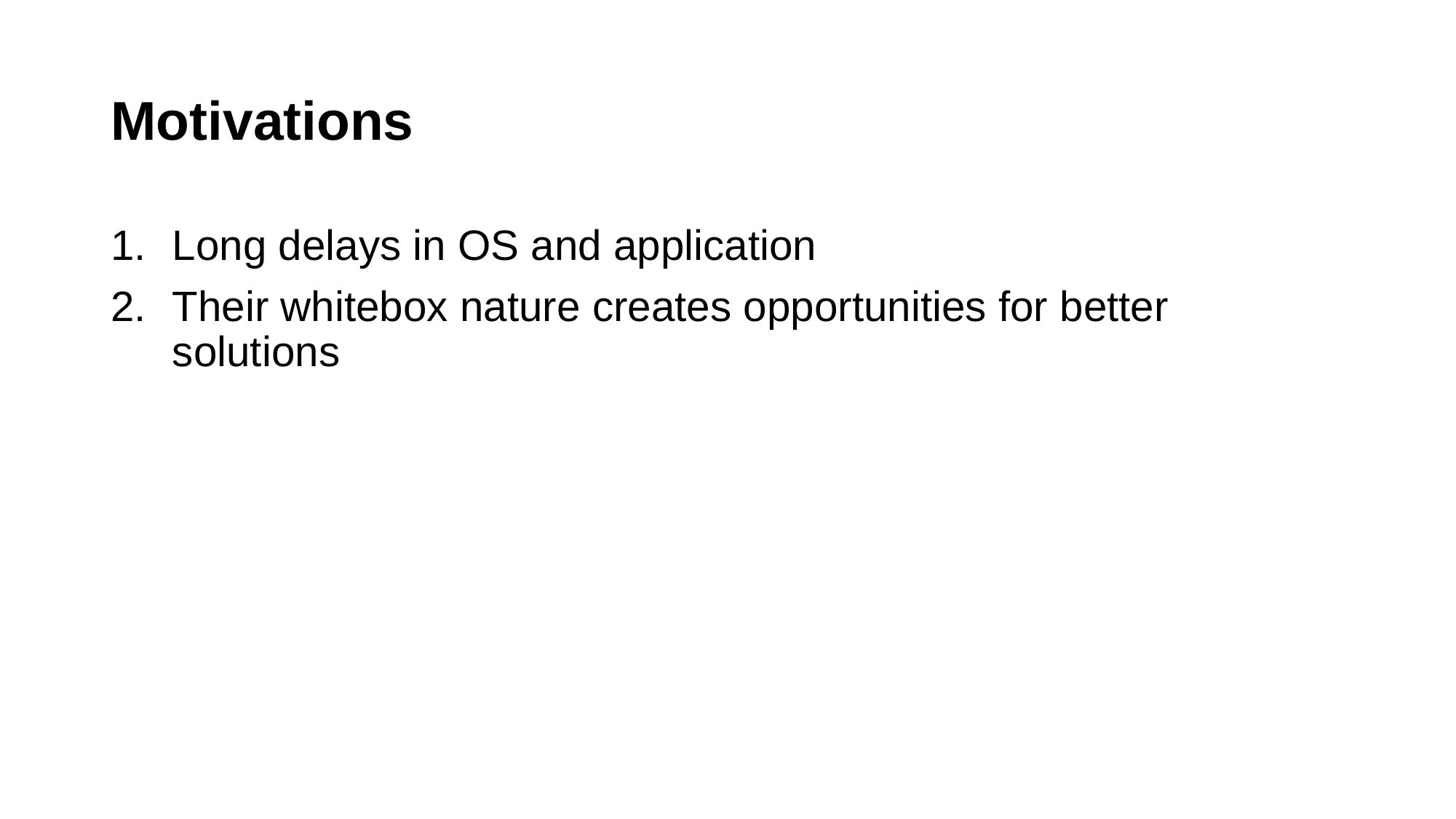

# Motivations
Long delays in OS and application
Their whitebox nature creates opportunities for better solutions